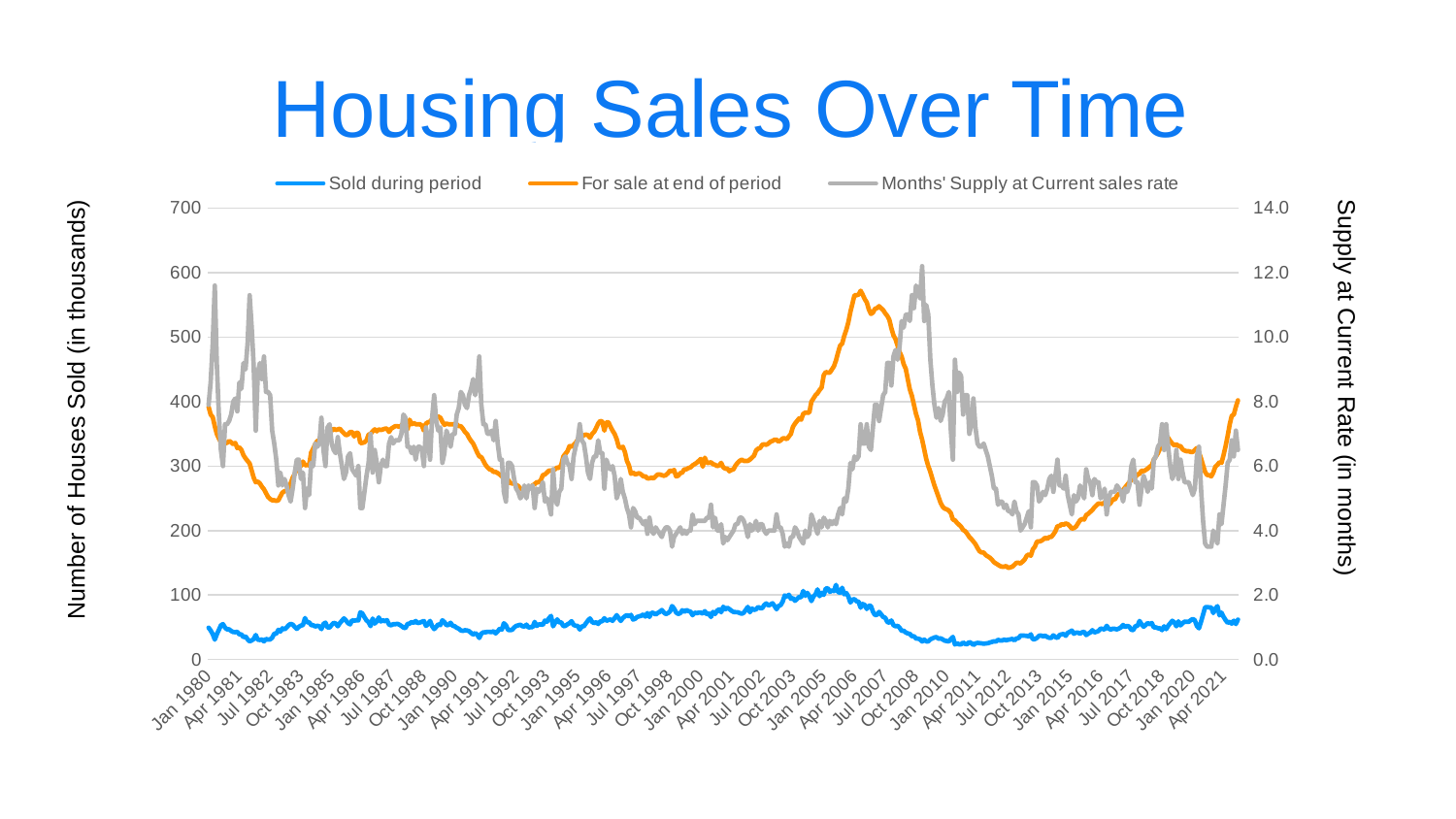

# Housing Sales Over Time

### Chart

| Category | Sold during period | For sale at |  |
|---|---|---|---|
| 29221 | 49.333333333333336 | 392.0 | 7.9 |
| 29252 | 45.083333333333336 | 380.0 | 8.6 |
| 29281 | 39.5 | 376.0 | 9.8 |
| 29312 | 30.833333333333332 | 362.0 | 11.6 |
| 29342 | 39.083333333333336 | 350.0 | 9.2 |
| 29373 | 46.0 | 343.0 | 7.6 |
| 29403 | 53.0 | 337.0 | 6.5 |
| 29434 | 54.916666666666664 | 332.0 | 6.0 |
| 29465 | 49.666666666666664 | 336.0 | 7.3 |
| 29495 | 46.75 | 336.0 | 7.3 |
| 29526 | 46.833333333333336 | 339.0 | 7.4 |
| 29556 | 44.333333333333336 | 337.0 | 7.6 |
| 29587 | 42.583333333333336 | 334.0 | 8.0 |
| 29618 | 42.5 | 336.0 | 8.1 |
| 29646 | 42.833333333333336 | 328.0 | 7.7 |
| 29677 | 39.166666666666664 | 329.0 | 8.6 |
| 29707 | 38.916666666666664 | 325.0 | 8.4 |
| 29738 | 34.583333333333336 | 317.0 | 9.2 |
| 29768 | 35.916666666666664 | 312.0 | 9.0 |
| 29799 | 31.5 | 308.0 | 9.8 |
| 29830 | 28.166666666666668 | 304.0 | 11.3 |
| 29860 | 29.666666666666668 | 293.0 | 10.3 |
| 29891 | 31.833333333333332 | 282.0 | 9.1 |
| 29921 | 38.083333333333336 | 275.0 | 7.1 |
| 29952 | 30.666666666666668 | 276.0 | 8.9 |
| 29983 | 30.416666666666668 | 273.0 | 9.2 |
| 30011 | 31.166666666666668 | 268.0 | 8.7 |
| 30042 | 28.25 | 264.0 | 9.4 |
| 30072 | 32.0 | 258.0 | 8.3 |
| 30103 | 30.833333333333332 | 252.0 | 8.3 |
| 30133 | 31.25 | 249.0 | 8.2 |
| 30164 | 33.916666666666664 | 247.0 | 7.1 |
| 30195 | 40.083333333333336 | 247.0 | 6.7 |
| 30225 | 40.0 | 246.0 | 6.2 |
| 30256 | 46.166666666666664 | 247.0 | 5.4 |
| 30286 | 43.416666666666664 | 253.0 | 5.8 |
| 30317 | 48.5 | 259.0 | 5.4 |
| 30348 | 46.833333333333336 | 261.0 | 5.6 |
| 30376 | 49.666666666666664 | 262.0 | 5.4 |
| 30407 | 53.166666666666664 | 265.0 | 5.1 |
| 30437 | 55.333333333333336 | 273.0 | 4.9 |
| 30468 | 54.25 | 282.0 | 5.3 |
| 30498 | 50.5 | 288.0 | 5.8 |
| 30529 | 47.666666666666664 | 295.0 | 6.2 |
| 30560 | 50.666666666666664 | 299.0 | 6.2 |
| 30590 | 52.666666666666664 | 300.0 | 5.6 |
| 30621 | 53.666666666666664 | 307.0 | 5.8 |
| 30651 | 64.41666666666667 | 301.0 | 4.7 |
| 30682 | 57.583333333333336 | 302.0 | 5.3 |
| 30713 | 58.0 | 301.0 | 5.1 |
| 30742 | 53.416666666666664 | 321.0 | 6.1 |
| 30773 | 53.25 | 327.0 | 6.0 |
| 30803 | 51.25 | 334.0 | 6.7 |
| 30834 | 52.5 | 339.0 | 6.6 |
| 30864 | 51.583333333333336 | 340.0 | 6.7 |
| 30895 | 47.25 | 344.0 | 7.5 |
| 30926 | 55.166666666666664 | 342.0 | 6.5 |
| 30956 | 57.25 | 345.0 | 6.0 |
| 30987 | 49.75 | 350.0 | 7.2 |
| 31017 | 49.75 | 353.0 | 7.3 |
| 31048 | 53.75 | 355.0 | 6.7 |
| 31079 | 56.833333333333336 | 358.0 | 6.5 |
| 31107 | 55.916666666666664 | 356.0 | 6.4 |
| 31138 | 51.666666666666664 | 357.0 | 6.9 |
| 31168 | 56.5 | 358.0 | 6.4 |
| 31199 | 60.166666666666664 | 354.0 | 6.0 |
| 31229 | 63.833333333333336 | 351.0 | 5.6 |
| 31260 | 60.5 | 348.0 | 5.8 |
| 31291 | 56.5 | 349.0 | 6.3 |
| 31321 | 54.583333333333336 | 353.0 | 6.4 |
| 31352 | 61.083333333333336 | 353.0 | 5.9 |
| 31382 | 60.083333333333336 | 346.0 | 5.8 |
| 31413 | 61.083333333333336 | 352.0 | 5.7 |
| 31444 | 60.666666666666664 | 351.0 | 6.0 |
| 31472 | 73.33333333333333 | 336.0 | 4.7 |
| 31503 | 71.41666666666667 | 336.0 | 4.7 |
| 31533 | 65.75 | 337.0 | 5.2 |
| 31564 | 60.666666666666664 | 340.0 | 5.7 |
| 31594 | 58.166666666666664 | 349.0 | 6.1 |
| 31625 | 51.75 | 350.0 | 7.0 |
| 31656 | 63.583333333333336 | 354.0 | 5.8 |
| 31686 | 55.75 | 357.0 | 6.5 |
| 31717 | 58.916666666666664 | 354.0 | 6.1 |
| 31747 | 65.33333333333333 | 357.0 | 5.5 |
| 31778 | 59.083333333333336 | 356.0 | 6.0 |
| 31809 | 61.0 | 357.0 | 6.2 |
| 31837 | 59.416666666666664 | 358.0 | 6.0 |
| 31868 | 61.25 | 358.0 | 6.0 |
| 31898 | 54.25 | 353.0 | 6.7 |
| 31929 | 53.083333333333336 | 358.0 | 6.9 |
| 31959 | 54.833333333333336 | 360.0 | 6.7 |
| 31990 | 54.75 | 362.0 | 6.8 |
| 32021 | 55.5 | 362.0 | 6.8 |
| 32051 | 54.166666666666664 | 361.0 | 6.8 |
| 32082 | 52.083333333333336 | 363.0 | 7.0 |
| 32112 | 49.583333333333336 | 366.0 | 7.6 |
| 32143 | 48.75 | 367.0 | 7.5 |
| 32174 | 55.25 | 357.0 | 6.6 |
| 32203 | 55.75 | 372.0 | 6.6 |
| 32234 | 58.25 | 365.0 | 6.4 |
| 32264 | 57.0 | 367.0 | 6.6 |
| 32295 | 59.75 | 365.0 | 6.2 |
| 32325 | 56.583333333333336 | 365.0 | 6.6 |
| 32356 | 57.333333333333336 | 365.0 | 6.6 |
| 32387 | 58.583333333333336 | 363.0 | 6.5 |
| 32417 | 59.833333333333336 | 355.0 | 6.0 |
| 32448 | 52.333333333333336 | 366.0 | 7.2 |
| 32478 | 54.833333333333336 | 368.0 | 6.8 |
| 32509 | 59.916666666666664 | 369.0 | 6.2 |
| 32540 | 51.833333333333336 | 373.0 | 7.5 |
| 32568 | 47.25 | 375.0 | 8.2 |
| 32599 | 50.666666666666664 | 376.0 | 7.4 |
| 32629 | 54.666666666666664 | 377.0 | 7.1 |
| 32660 | 53.5 | 375.0 | 7.2 |
| 32690 | 60.916666666666664 | 369.0 | 6.1 |
| 32721 | 58.083333333333336 | 364.0 | 6.4 |
| 32752 | 53.25 | 366.0 | 7.1 |
| 32782 | 53.75 | 365.0 | 6.9 |
| 32813 | 57.0 | 365.0 | 6.6 |
| 32843 | 52.5 | 365.0 | 7.0 |
| 32874 | 51.666666666666664 | 365.0 | 7.0 |
| 32905 | 49.25 | 365.0 | 7.6 |
| 32933 | 47.833333333333336 | 362.0 | 7.8 |
| 32964 | 45.166666666666664 | 362.0 | 8.3 |
| 32994 | 44.5 | 358.0 | 8.2 |
| 33025 | 45.416666666666664 | 353.0 | 7.9 |
| 33055 | 45.166666666666664 | 350.0 | 7.8 |
| 33086 | 44.0 | 344.0 | 8.2 |
| 33117 | 41.333333333333336 | 339.0 | 8.4 |
| 33147 | 38.75 | 335.0 | 8.7 |
| 33178 | 41.083333333333336 | 328.0 | 8.2 |
| 33208 | 38.666666666666664 | 321.0 | 8.5 |
| 33239 | 33.416666666666664 | 315.0 | 9.4 |
| 33270 | 40.166666666666664 | 314.0 | 7.9 |
| 33298 | 42.25 | 308.0 | 7.3 |
| 33329 | 42.333333333333336 | 302.0 | 7.3 |
| 33359 | 43.083333333333336 | 298.0 | 7.0 |
| 33390 | 43.0 | 295.0 | 7.0 |
| 33420 | 42.583333333333336 | 294.0 | 7.1 |
| 33451 | 43.833333333333336 | 291.0 | 6.8 |
| 33482 | 40.583333333333336 | 291.0 | 7.4 |
| 33512 | 43.666666666666664 | 289.0 | 6.7 |
| 33543 | 47.916666666666664 | 287.0 | 6.2 |
| 33573 | 46.5 | 284.0 | 6.2 |
| 33604 | 56.333333333333336 | 281.0 | 5.2 |
| 33635 | 53.25 | 269.0 | 4.9 |
| 33664 | 46.083333333333336 | 279.0 | 6.1 |
| 33695 | 45.5 | 274.0 | 6.1 |
| 33725 | 46.166666666666664 | 273.0 | 6.0 |
| 33756 | 49.666666666666664 | 273.0 | 5.6 |
| 33786 | 52.25 | 271.0 | 5.3 |
| 33817 | 53.0 | 269.0 | 5.2 |
| 33848 | 54.166666666666664 | 265.0 | 5.0 |
| 33878 | 51.75 | 264.0 | 5.1 |
| 33909 | 51.166666666666664 | 262.0 | 5.4 |
| 33939 | 54.166666666666664 | 265.0 | 5.0 |
| 33970 | 49.666666666666664 | 266.0 | 5.4 |
| 34001 | 50.333333333333336 | 267.0 | 5.3 |
| 34029 | 50.166666666666664 | 270.0 | 5.4 |
| 34060 | 58.416666666666664 | 272.0 | 4.7 |
| 34090 | 52.166666666666664 | 275.0 | 5.3 |
| 34121 | 54.416666666666664 | 275.0 | 5.2 |
| 34151 | 54.583333333333336 | 278.0 | 5.3 |
| 34182 | 53.75 | 286.0 | 5.5 |
| 34213 | 60.5 | 287.0 | 4.9 |
| 34243 | 58.666666666666664 | 290.0 | 5.0 |
| 34274 | 64.08333333333333 | 293.0 | 4.8 |
| 34304 | 67.66666666666667 | 293.0 | 4.5 |
| 34335 | 51.583333333333336 | 294.0 | 5.9 |
| 34366 | 57.166666666666664 | 295.0 | 5.0 |
| 34394 | 62.25 | 298.0 | 4.8 |
| 34425 | 57.666666666666664 | 297.0 | 5.2 |
| 34455 | 57.583333333333336 | 302.0 | 5.3 |
| 34486 | 51.75 | 315.0 | 6.2 |
| 34516 | 52.333333333333336 | 319.0 | 6.3 |
| 34547 | 54.666666666666664 | 323.0 | 6.1 |
| 34578 | 56.416666666666664 | 331.0 | 6.0 |
| 34608 | 59.583333333333336 | 330.0 | 5.6 |
| 34639 | 53.833333333333336 | 333.0 | 6.3 |
| 34669 | 52.416666666666664 | 336.0 | 6.6 |
| 34700 | 52.166666666666664 | 341.0 | 6.8 |
| 34731 | 46.583333333333336 | 346.0 | 7.3 |
| 34759 | 51.333333333333336 | 346.0 | 6.8 |
| 34790 | 51.75 | 348.0 | 6.7 |
| 34820 | 56.166666666666664 | 349.0 | 6.3 |
| 34851 | 60.416666666666664 | 348.0 | 5.8 |
| 34881 | 63.75 | 344.0 | 5.6 |
| 34912 | 58.416666666666664 | 350.0 | 6.1 |
| 34943 | 56.5 | 353.0 | 6.3 |
| 34973 | 58.0 | 359.0 | 6.3 |
| 35004 | 55.333333333333336 | 366.0 | 6.8 |
| 35034 | 59.083333333333336 | 370.0 | 6.4 |
| 35065 | 59.5 | 369.0 | 6.4 |
| 35096 | 64.08333333333333 | 355.0 | 5.3 |
| 35125 | 60.083333333333336 | 368.0 | 6.2 |
| 35156 | 61.333333333333336 | 368.0 | 6.0 |
| 35186 | 62.166666666666664 | 361.0 | 5.9 |
| 35217 | 60.083333333333336 | 355.0 | 6.0 |
| 35247 | 64.16666666666667 | 350.0 | 5.7 |
| 35278 | 68.83333333333333 | 342.0 | 5.0 |
| 35309 | 64.16666666666667 | 330.0 | 5.2 |
| 35339 | 60.0 | 328.0 | 5.6 |
| 35370 | 64.25 | 330.0 | 5.2 |
| 35400 | 67.08333333333333 | 322.0 | 5.0 |
| 35431 | 69.16666666666667 | 308.0 | 4.7 |
| 35462 | 66.75 | 301.0 | 4.5 |
| 35490 | 69.25 | 288.0 | 4.1 |
| 35521 | 62.0 | 290.0 | 4.7 |
| 35551 | 63.333333333333336 | 287.0 | 4.6 |
| 35582 | 66.08333333333333 | 288.0 | 4.4 |
| 35612 | 67.08333333333333 | 289.0 | 4.4 |
| 35643 | 67.91666666666667 | 287.0 | 4.3 |
| 35674 | 70.0 | 284.0 | 4.2 |
| 35704 | 66.66666666666667 | 284.0 | 4.3 |
| 35735 | 72.0 | 281.0 | 3.9 |
| 35765 | 66.08333333333333 | 281.0 | 4.4 |
| 35796 | 72.66666666666667 | 282.0 | 4.0 |
| 35827 | 72.16666666666667 | 281.0 | 3.9 |
| 35855 | 69.66666666666667 | 284.0 | 4.1 |
| 35886 | 72.16666666666667 | 287.0 | 4.0 |
| 35916 | 73.91666666666667 | 287.0 | 3.9 |
| 35947 | 76.91666666666667 | 286.0 | 3.8 |
| 35977 | 73.0 | 285.0 | 4.0 |
| 36008 | 70.5 | 286.0 | 4.1 |
| 36039 | 72.0 | 289.0 | 4.1 |
| 36069 | 74.41666666666667 | 293.0 | 4.0 |
| 36100 | 82.91666666666667 | 292.0 | 3.5 |
| 36130 | 79.08333333333333 | 294.0 | 3.8 |
| 36161 | 72.91666666666667 | 284.0 | 3.9 |
| 36192 | 70.66666666666667 | 285.0 | 4.0 |
| 36220 | 71.91666666666667 | 289.0 | 4.1 |
| 36251 | 76.5 | 290.0 | 3.9 |
| 36281 | 74.0 | 295.0 | 4.0 |
| 36312 | 76.91666666666667 | 295.0 | 3.9 |
| 36342 | 75.0 | 297.0 | 4.0 |
| 36373 | 74.41666666666667 | 298.0 | 4.0 |
| 36404 | 68.83333333333333 | 301.0 | 4.5 |
| 36434 | 72.66666666666667 | 303.0 | 4.2 |
| 36465 | 71.91666666666667 | 305.0 | 4.3 |
| 36495 | 72.75 | 308.0 | 4.3 |
| 36526 | 72.75 | 311.0 | 4.3 |
| 36557 | 71.33333333333333 | 299.0 | 4.3 |
| 36586 | 75.0 | 313.0 | 4.3 |
| 36617 | 70.08333333333333 | 305.0 | 4.4 |
| 36647 | 71.41666666666667 | 305.0 | 4.4 |
| 36678 | 66.08333333333333 | 306.0 | 4.8 |
| 36708 | 73.91666666666667 | 303.0 | 4.1 |
| 36739 | 70.66666666666667 | 302.0 | 4.4 |
| 36770 | 76.0 | 300.0 | 4.0 |
| 36800 | 77.75 | 301.0 | 4.0 |
| 36831 | 73.33333333333333 | 305.0 | 4.2 |
| 36861 | 81.91666666666667 | 298.0 | 3.6 |
| 36892 | 78.0 | 296.0 | 3.8 |
| 36923 | 80.25 | 296.0 | 3.7 |
| 36951 | 78.25 | 292.0 | 3.8 |
| 36982 | 75.75 | 294.0 | 3.9 |
| 37012 | 73.75 | 295.0 | 4.0 |
| 37043 | 73.5 | 301.0 | 4.2 |
| 37073 | 73.33333333333333 | 305.0 | 4.2 |
| 37104 | 72.16666666666667 | 308.0 | 4.4 |
| 37135 | 71.08333333333333 | 310.0 | 4.4 |
| 37165 | 72.58333333333333 | 308.0 | 4.3 |
| 37196 | 77.0 | 308.0 | 4.1 |
| 37226 | 81.58333333333333 | 308.0 | 3.8 |
| 37257 | 73.33333333333333 | 310.0 | 4.2 |
| 37288 | 79.0 | 313.0 | 4.0 |
| 37316 | 76.91666666666667 | 316.0 | 4.1 |
| 37347 | 78.0 | 324.0 | 4.3 |
| 37377 | 81.5 | 327.0 | 4.0 |
| 37408 | 79.75 | 328.0 | 4.2 |
| 37438 | 79.66666666666667 | 333.0 | 4.2 |
| 37469 | 84.5 | 334.0 | 4.0 |
| 37500 | 87.0 | 333.0 | 3.9 |
| 37530 | 83.83333333333333 | 335.0 | 4.0 |
| 37561 | 85.33333333333333 | 338.0 | 4.0 |
| 37591 | 87.33333333333333 | 339.0 | 4.0 |
| 37622 | 83.25 | 341.0 | 4.0 |
| 37653 | 78.0 | 341.0 | 4.5 |
| 37681 | 83.25 | 338.0 | 4.1 |
| 37712 | 84.33333333333333 | 340.0 | 4.1 |
| 37742 | 89.83333333333333 | 343.0 | 3.9 |
| 37773 | 99.41666666666667 | 343.0 | 3.5 |
| 37803 | 97.33333333333333 | 342.0 | 3.6 |
| 37834 | 100.5 | 346.0 | 3.5 |
| 37865 | 94.25 | 350.0 | 3.8 |
| 37895 | 95.33333333333333 | 361.0 | 3.8 |
| 37926 | 91.08333333333333 | 366.0 | 4.1 |
| 37956 | 94.08333333333333 | 370.0 | 4.0 |
| 37987 | 97.08333333333333 | 374.0 | 3.8 |
| 38018 | 96.58333333333333 | 372.0 | 3.7 |
| 38047 | 106.33333333333333 | 381.0 | 3.6 |
| 38078 | 98.83333333333333 | 383.0 | 4.0 |
| 38108 | 103.41666666666667 | 383.0 | 3.8 |
| 38139 | 98.33333333333333 | 383.0 | 3.9 |
| 38169 | 90.66666666666667 | 400.0 | 4.5 |
| 38200 | 97.91666666666667 | 405.0 | 4.3 |
| 38231 | 101.16666666666667 | 410.0 | 4.1 |
| 38261 | 108.75 | 413.0 | 3.9 |
| 38292 | 98.25 | 418.0 | 4.3 |
| 38322 | 103.5 | 422.0 | 4.1 |
| 38353 | 100.25 | 441.0 | 4.4 |
| 38384 | 109.91666666666667 | 446.0 | 4.3 |
| 38412 | 110.66666666666667 | 445.0 | 4.1 |
| 38443 | 105.0 | 445.0 | 4.3 |
| 38473 | 107.16666666666667 | 450.0 | 4.2 |
| 38504 | 106.16666666666667 | 455.0 | 4.3 |
| 38534 | 115.75 | 464.0 | 4.2 |
| 38565 | 104.58333333333333 | 476.0 | 4.5 |
| 38596 | 103.66666666666667 | 487.0 | 4.7 |
| 38626 | 111.33333333333333 | 490.0 | 4.5 |
| 38657 | 101.16666666666667 | 502.0 | 5.0 |
| 38687 | 103.25 | 511.0 | 4.9 |
| 38718 | 97.83333333333333 | 523.0 | 5.3 |
| 38749 | 88.41666666666667 | 539.0 | 6.1 |
| 38777 | 93.0 | 552.0 | 5.9 |
| 38808 | 93.58333333333333 | 565.0 | 6.3 |
| 38838 | 90.5 | 565.0 | 6.2 |
| 38869 | 89.5 | 566.0 | 6.3 |
| 38899 | 80.41666666666667 | 572.0 | 7.3 |
| 38930 | 86.25 | 566.0 | 6.7 |
| 38961 | 84.66666666666667 | 559.0 | 6.7 |
| 38991 | 78.41666666666667 | 554.0 | 7.3 |
| 39022 | 83.58333333333333 | 543.0 | 6.6 |
| 39052 | 83.16666666666667 | 536.0 | 6.5 |
| 39083 | 74.25 | 538.0 | 7.2 |
| 39114 | 69.0 | 544.0 | 7.9 |
| 39142 | 69.41666666666667 | 545.0 | 7.9 |
| 39173 | 73.91666666666667 | 548.0 | 7.4 |
| 39203 | 70.16666666666667 | 545.0 | 7.8 |
| 39234 | 66.08333333333333 | 542.0 | 8.2 |
| 39264 | 64.83333333333333 | 537.0 | 8.3 |
| 39295 | 58.25 | 533.0 | 9.2 |
| 39326 | 57.166666666666664 | 527.0 | 9.2 |
| 39356 | 60.583333333333336 | 514.0 | 8.5 |
| 39387 | 53.416666666666664 | 503.0 | 9.4 |
| 39417 | 51.583333333333336 | 497.0 | 9.6 |
| 39448 | 52.25 | 487.0 | 9.3 |
| 39479 | 49.416666666666664 | 477.0 | 9.7 |
| 39508 | 44.583333333333336 | 470.0 | 10.5 |
| 39539 | 44.666666666666664 | 458.0 | 10.3 |
| 39569 | 42.0 | 451.0 | 10.7 |
| 39600 | 40.583333333333336 | 435.0 | 10.7 |
| 39630 | 39.75 | 419.0 | 10.5 |
| 39661 | 36.25 | 409.0 | 11.3 |
| 39692 | 36.083333333333336 | 395.0 | 10.9 |
| 39722 | 32.75 | 381.0 | 11.6 |
| 39753 | 32.416666666666664 | 371.0 | 11.4 |
| 39783 | 31.416666666666668 | 353.0 | 11.2 |
| 39814 | 28.0 | 341.0 | 12.2 |
| 39845 | 31.0 | 326.0 | 10.5 |
| 39873 | 28.25 | 311.0 | 11.0 |
| 39904 | 28.083333333333332 | 300.0 | 10.7 |
| 39934 | 31.333333333333332 | 291.0 | 9.3 |
| 39965 | 32.75 | 280.0 | 8.5 |
| 39995 | 34.25 | 270.0 | 7.9 |
| 40026 | 34.833333333333336 | 261.0 | 7.5 |
| 40057 | 32.166666666666664 | 252.0 | 7.8 |
| 40087 | 33.0 | 243.0 | 7.4 |
| 40118 | 31.25 | 237.0 | 7.6 |
| 40148 | 29.333333333333332 | 234.0 | 8.0 |
| 40179 | 28.75 | 233.0 | 8.1 |
| 40210 | 28.0 | 231.0 | 8.3 |
| 40238 | 31.75 | 227.0 | 7.1 |
| 40269 | 35.166666666666664 | 217.0 | 6.2 |
| 40299 | 23.333333333333332 | 216.0 | 9.3 |
| 40330 | 25.416666666666668 | 212.0 | 8.3 |
| 40360 | 23.583333333333332 | 209.0 | 8.9 |
| 40391 | 23.5 | 206.0 | 8.8 |
| 40422 | 26.416666666666668 | 201.0 | 7.6 |
| 40452 | 24.25 | 199.0 | 8.2 |
| 40483 | 23.916666666666668 | 195.0 | 8.2 |
| 40513 | 27.166666666666668 | 190.0 | 7.0 |
| 40544 | 25.583333333333332 | 187.0 | 7.3 |
| 40575 | 22.5 | 183.0 | 8.1 |
| 40603 | 25.0 | 179.0 | 7.2 |
| 40634 | 25.833333333333332 | 173.0 | 6.7 |
| 40664 | 25.416666666666668 | 168.0 | 6.6 |
| 40695 | 25.083333333333332 | 166.0 | 6.6 |
| 40725 | 24.666666666666668 | 166.0 | 6.7 |
| 40756 | 24.916666666666668 | 162.0 | 6.5 |
| 40787 | 25.333333333333332 | 160.0 | 6.3 |
| 40817 | 26.333333333333332 | 158.0 | 6.0 |
| 40848 | 27.333333333333332 | 155.0 | 5.7 |
| 40878 | 28.416666666666668 | 151.0 | 5.3 |
| 40909 | 27.916666666666668 | 149.0 | 5.3 |
| 40940 | 30.5 | 147.0 | 4.8 |
| 40969 | 29.5 | 145.0 | 4.9 |
| 41000 | 29.5 | 144.0 | 4.9 |
| 41030 | 30.833333333333332 | 144.0 | 4.7 |
| 41061 | 30.0 | 145.0 | 4.8 |
| 41091 | 30.75 | 142.0 | 4.6 |
| 41122 | 31.25 | 143.0 | 4.6 |
| 41153 | 32.083333333333336 | 144.0 | 4.5 |
| 41183 | 29.833333333333332 | 147.0 | 4.9 |
| 41214 | 32.666666666666664 | 150.0 | 4.6 |
| 41244 | 33.25 | 150.0 | 4.5 |
| 41275 | 37.166666666666664 | 149.0 | 4.0 |
| 41306 | 37.25 | 152.0 | 4.1 |
| 41334 | 37.0 | 155.0 | 4.2 |
| 41365 | 36.75 | 161.0 | 4.4 |
| 41395 | 35.666666666666664 | 163.0 | 4.6 |
| 41426 | 39.166666666666664 | 161.0 | 4.1 |
| 41456 | 31.25 | 171.0 | 5.5 |
| 41487 | 31.75 | 175.0 | 5.5 |
| 41518 | 33.583333333333336 | 183.0 | 5.4 |
| 41548 | 37.0 | 183.0 | 4.9 |
| 41579 | 37.166666666666664 | 184.0 | 5.0 |
| 41609 | 36.083333333333336 | 186.0 | 5.2 |
| 41640 | 36.916666666666664 | 189.0 | 5.1 |
| 41671 | 35.0 | 187.0 | 5.3 |
| 41699 | 33.75 | 190.0 | 5.6 |
| 41730 | 33.583333333333336 | 190.0 | 5.7 |
| 41760 | 37.583333333333336 | 194.0 | 5.2 |
| 41791 | 34.833333333333336 | 199.0 | 5.7 |
| 41821 | 33.5 | 207.0 | 6.2 |
| 41852 | 38.0 | 207.0 | 5.4 |
| 41883 | 39.166666666666664 | 210.0 | 5.4 |
| 41913 | 39.666666666666664 | 209.0 | 5.3 |
| 41944 | 36.833333333333336 | 211.0 | 5.7 |
| 41974 | 41.416666666666664 | 210.0 | 5.1 |
| 42005 | 42.916666666666664 | 207.0 | 4.8 |
| 42036 | 45.0 | 203.0 | 4.5 |
| 42064 | 40.0 | 204.0 | 5.1 |
| 42095 | 41.833333333333336 | 206.0 | 4.9 |
| 42125 | 41.833333333333336 | 211.0 | 5.0 |
| 42156 | 40.0 | 216.0 | 5.4 |
| 42186 | 42.166666666666664 | 218.0 | 5.2 |
| 42217 | 43.166666666666664 | 217.0 | 5.0 |
| 42248 | 38.0 | 224.0 | 5.9 |
| 42278 | 40.166666666666664 | 226.0 | 5.6 |
| 42309 | 42.0 | 229.0 | 5.5 |
| 42339 | 45.5 | 232.0 | 5.1 |
| 42370 | 42.083333333333336 | 236.0 | 5.6 |
| 42401 | 43.083333333333336 | 239.0 | 5.5 |
| 42430 | 44.333333333333336 | 242.0 | 5.5 |
| 42461 | 48.0 | 242.0 | 5.0 |
| 42491 | 47.583333333333336 | 241.0 | 5.1 |
| 42522 | 46.416666666666664 | 244.0 | 5.3 |
| 42552 | 52.333333333333336 | 238.0 | 4.5 |
| 42583 | 47.916666666666664 | 240.0 | 5.0 |
| 42614 | 46.5 | 243.0 | 5.2 |
| 42644 | 47.916666666666664 | 249.0 | 5.2 |
| 42675 | 47.583333333333336 | 248.0 | 5.2 |
| 42705 | 46.75 | 254.0 | 5.4 |
| 42736 | 48.166666666666664 | 257.0 | 5.3 |
| 42767 | 50.083333333333336 | 259.0 | 5.2 |
| 42795 | 53.583333333333336 | 263.0 | 4.9 |
| 42826 | 50.333333333333336 | 267.0 | 5.3 |
| 42856 | 52.25 | 271.0 | 5.2 |
| 42887 | 51.0 | 275.0 | 5.4 |
| 42917 | 46.083333333333336 | 278.0 | 6.0 |
| 42948 | 45.833333333333336 | 282.0 | 6.2 |
| 42979 | 51.833333333333336 | 283.0 | 5.5 |
| 43009 | 52.083333333333336 | 287.0 | 5.5 |
| 43040 | 59.833333333333336 | 288.0 | 4.8 |
| 43070 | 54.833333333333336 | 293.0 | 5.3 |
| 43101 | 50.833333333333336 | 292.0 | 5.7 |
| 43132 | 53.666666666666664 | 294.0 | 5.5 |
| 43160 | 56.666666666666664 | 296.0 | 5.2 |
| 43191 | 54.833333333333336 | 299.0 | 5.5 |
| 43221 | 56.666666666666664 | 301.0 | 5.3 |
| 43252 | 49.833333333333336 | 310.0 | 6.2 |
| 43282 | 50.0 | 315.0 | 6.3 |
| 43313 | 48.5 | 320.0 | 6.6 |
| 43344 | 48.666666666666664 | 327.0 | 6.7 |
| 43374 | 45.5 | 333.0 | 7.3 |
| 43405 | 51.5 | 335.0 | 6.5 |
| 43435 | 47.166666666666664 | 345.0 | 7.3 |
| 43466 | 52.333333333333336 | 344.0 | 6.6 |
| 43497 | 56.25 | 339.0 | 6.0 |
| 43525 | 60.083333333333336 | 335.0 | 5.6 |
| 43556 | 57.416666666666664 | 332.0 | 5.8 |
| 43586 | 51.583333333333336 | 334.0 | 6.5 |
| 43617 | 59.25 | 331.0 | 5.6 |
| 43647 | 53.0 | 331.0 | 6.2 |
| 43678 | 56.416666666666664 | 326.0 | 5.8 |
| 43709 | 58.833333333333336 | 324.0 | 5.5 |
| 43739 | 58.583333333333336 | 323.0 | 5.5 |
| 43770 | 58.333333333333336 | 323.0 | 5.5 |
| 43800 | 61.083333333333336 | 322.0 | 5.3 |
| 43831 | 63.0 | 322.0 | 5.1 |
| 43862 | 60.833333333333336 | 325.0 | 5.3 |
| 43891 | 51.916666666666664 | 328.0 | 6.3 |
| 43922 | 48.5 | 321.0 | 6.6 |
| 43952 | 58.666666666666664 | 312.0 | 5.3 |
| 43983 | 69.91666666666667 | 301.0 | 4.3 |
| 44013 | 81.0 | 291.0 | 3.6 |
| 44044 | 81.41666666666667 | 286.0 | 3.5 |
| 44075 | 80.91666666666667 | 286.0 | 3.5 |
| 44105 | 80.75 | 284.0 | 3.5 |
| 44136 | 72.08333333333333 | 290.0 | 4.0 |
| 44166 | 78.58333333333333 | 299.0 | 3.8 |
| 44197 | 82.75 | 302.0 | 3.6 |
| 44228 | 68.58333333333333 | 306.0 | 4.5 |
| 44256 | 72.75 | 305.0 | 4.2 |
| 44287 | 66.33333333333333 | 317.0 | 4.8 |
| 44317 | 61.083333333333336 | 331.0 | 5.4 |
| 44348 | 56.916666666666664 | 347.0 | 6.1 |
| 44378 | 58.666666666666664 | 365.0 | 6.2 |
| 44409 | 55.666666666666664 | 378.0 | 6.8 |
| 44440 | 60.25 | 380.0 | 6.3 |
| 44470 | 55.166666666666664 | 392.0 | 7.1 |
| 44501 | 62.0 | 402.0 | 6.5 |
Supply at Current Rate (in months)
Number of Houses Sold (in thousands)